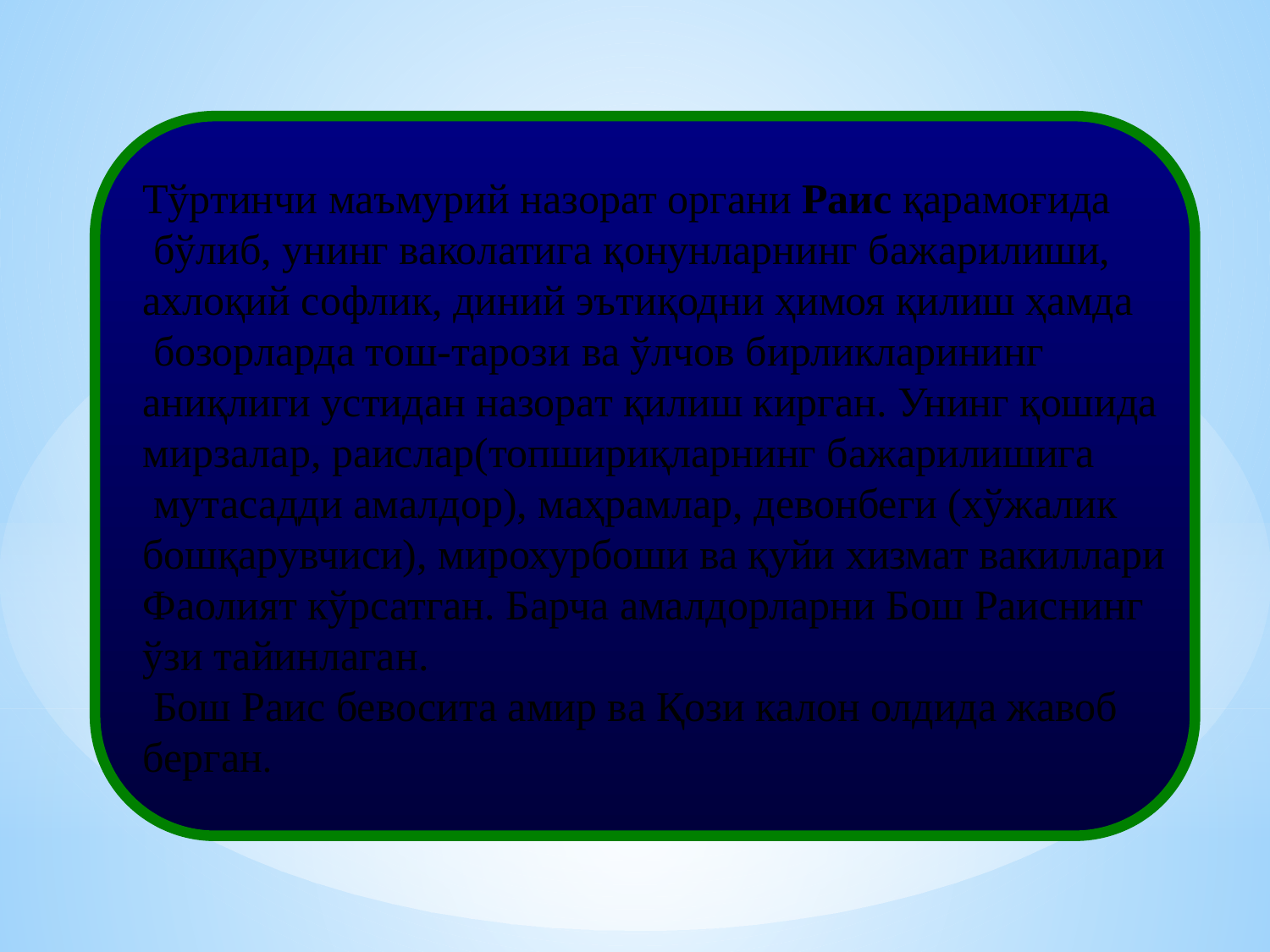

Тўртинчи маъмурий назорат органи Раис қарамоғида
 бўлиб, унинг ваколатига қонунларнинг бажарилиши,
ахлоқий софлик, диний эътиқодни ҳимоя қилиш ҳамда
 бозорларда тош-тарози ва ўлчов бирликларининг
аниқлиги устидан назорат қилиш кирган. Унинг қошида
мирзалар, раислар(топшириқларнинг бажарилишига
 мутасадди амалдор), маҳрамлар, девонбеги (хўжалик
бошқарувчиси), мирохурбоши ва қуйи хизмат вакиллари
Фаолият кўрсатган. Барча амалдорларни Бош Раиснинг
ўзи тайинлаган.
 Бош Раис бевосита амир ва Қози калон олдида жавоб
берган.